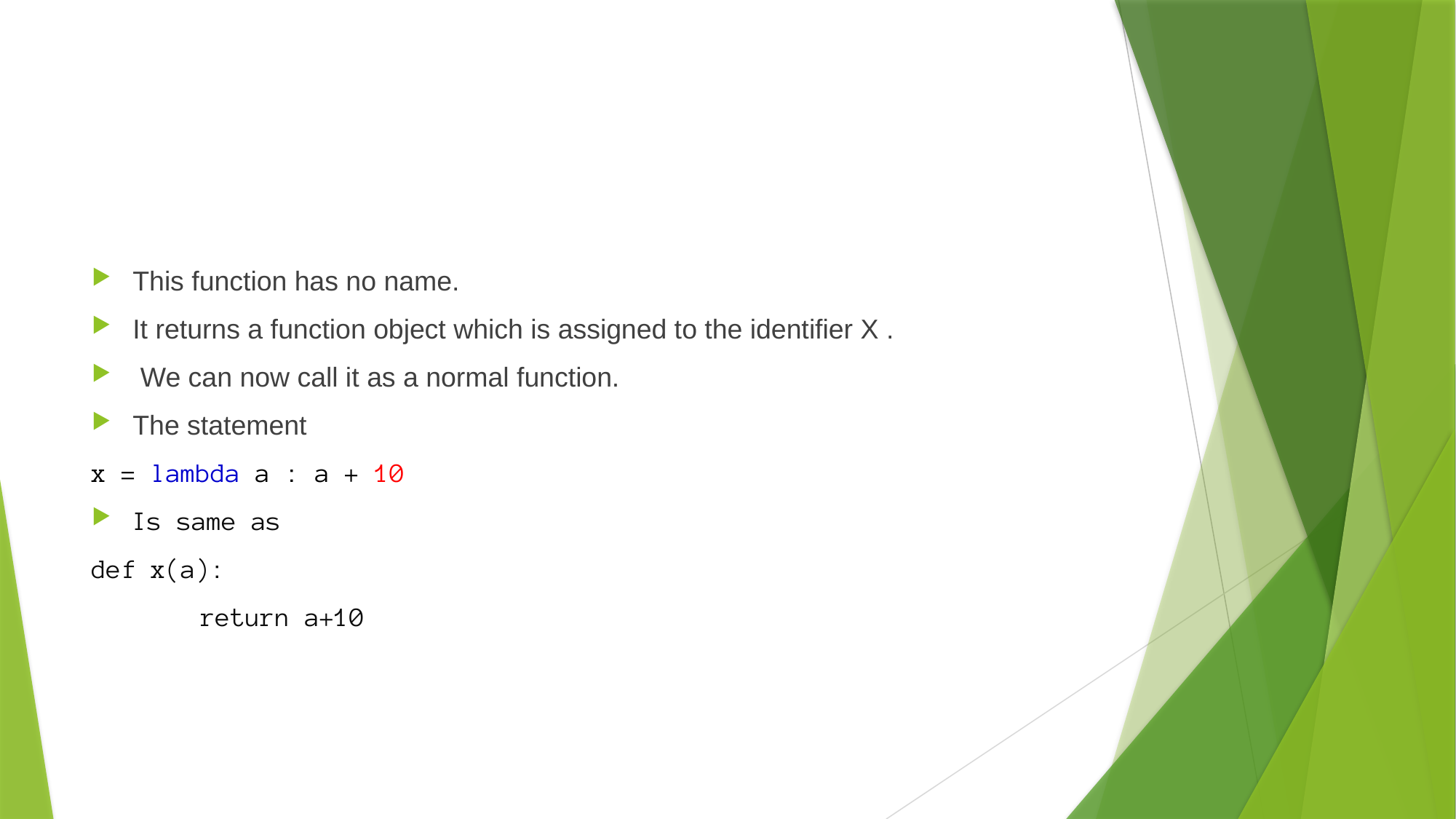

#
This function has no name.
It returns a function object which is assigned to the identifier X .
 We can now call it as a normal function.
The statement
x = lambda a : a + 10
Is same as
def x(a):
	return a+10